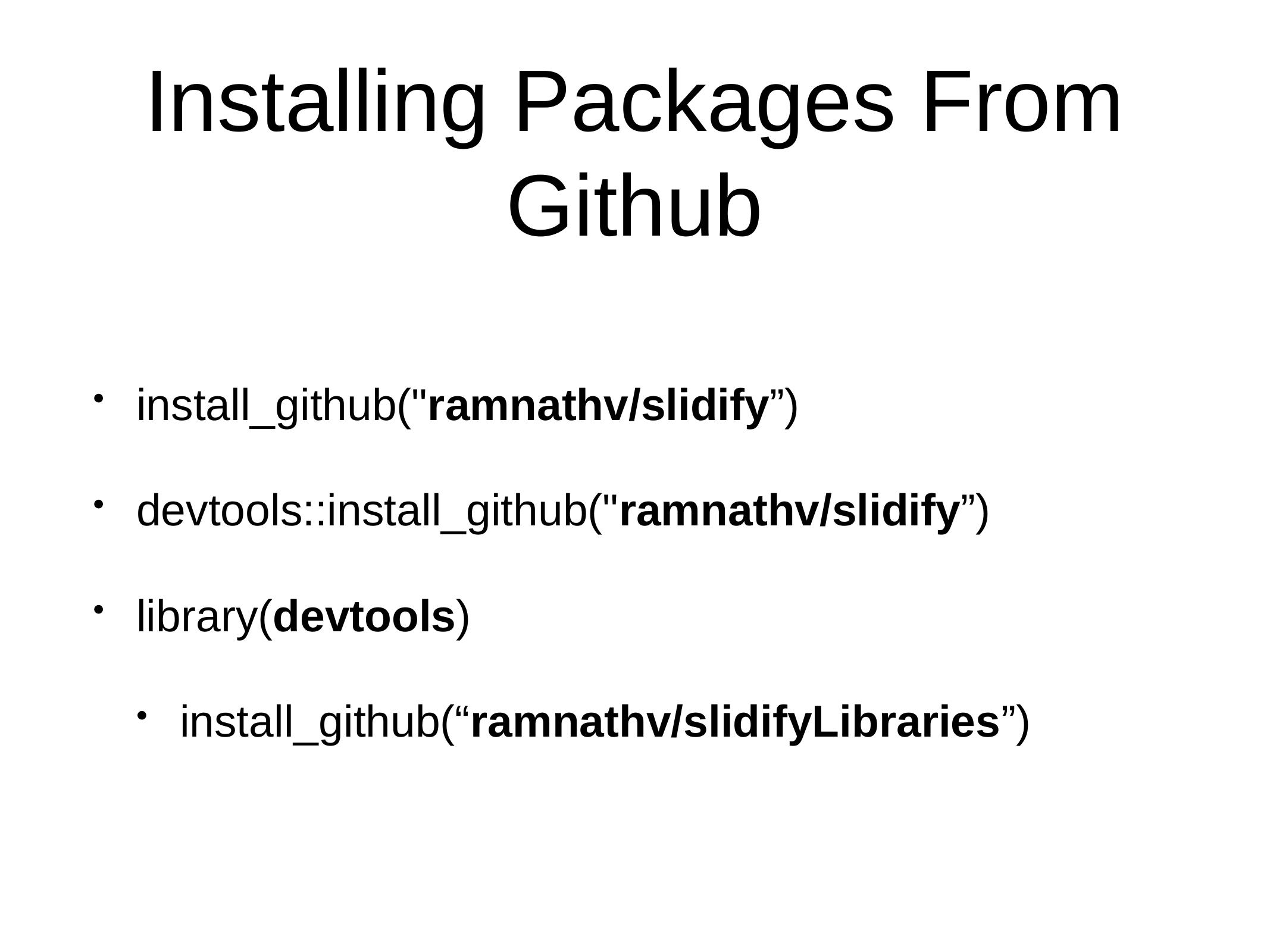

# Installing Packages From Github
install_github("ramnathv/slidify”)
devtools::install_github("ramnathv/slidify”)
library(devtools)
install_github(“ramnathv/slidifyLibraries”)